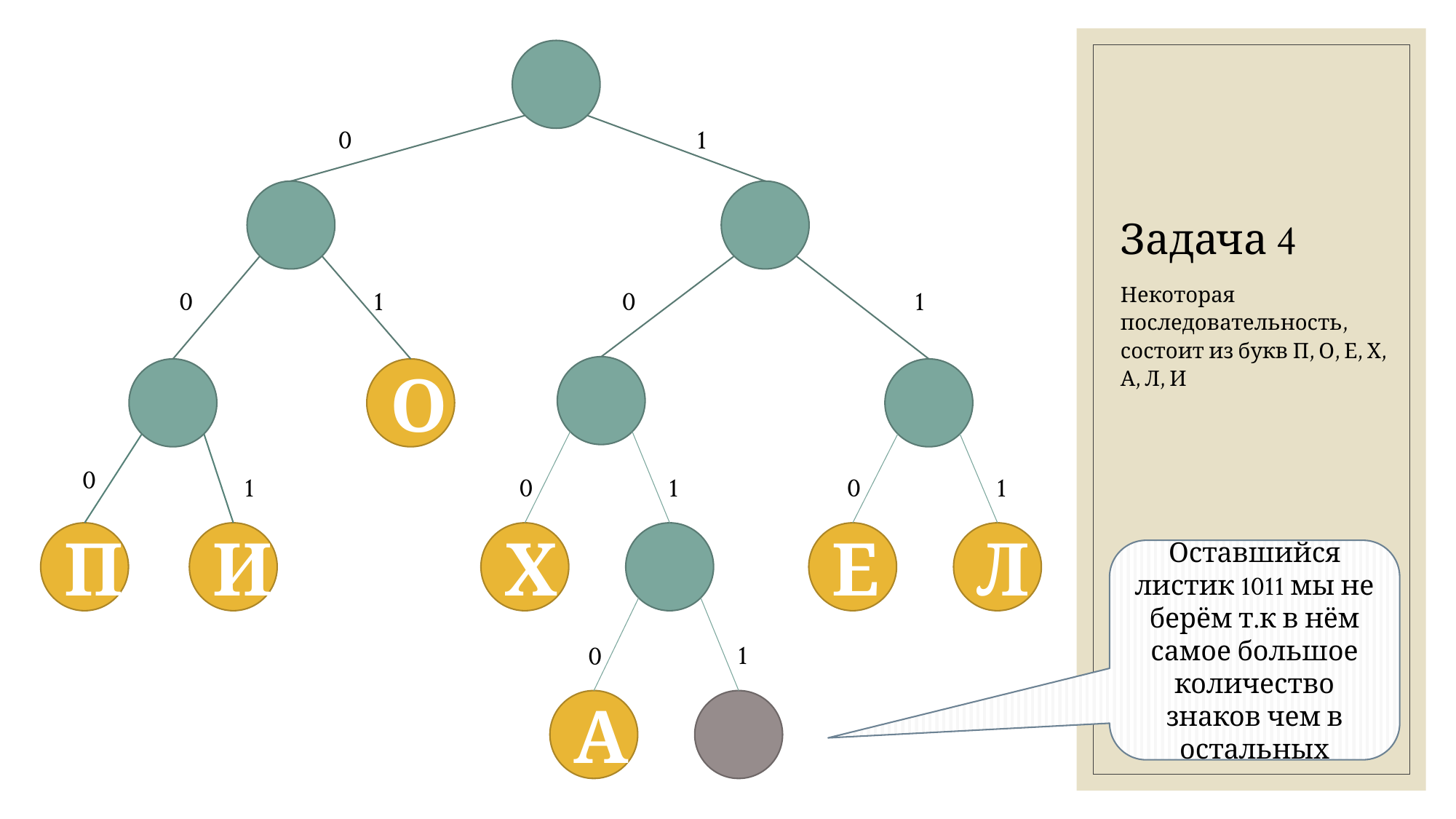

0
1

0
1
0
1

О

0
1
1
1
0
0
Х

Е
Л
И
П
1
0
А

# Задача 4
Некоторая последовательность, состоит из букв П, О, Е, Х, А, Л, И
Оставшийся листик 1011 мы не берём т.к в нём самое большое количество знаков чем в остальных